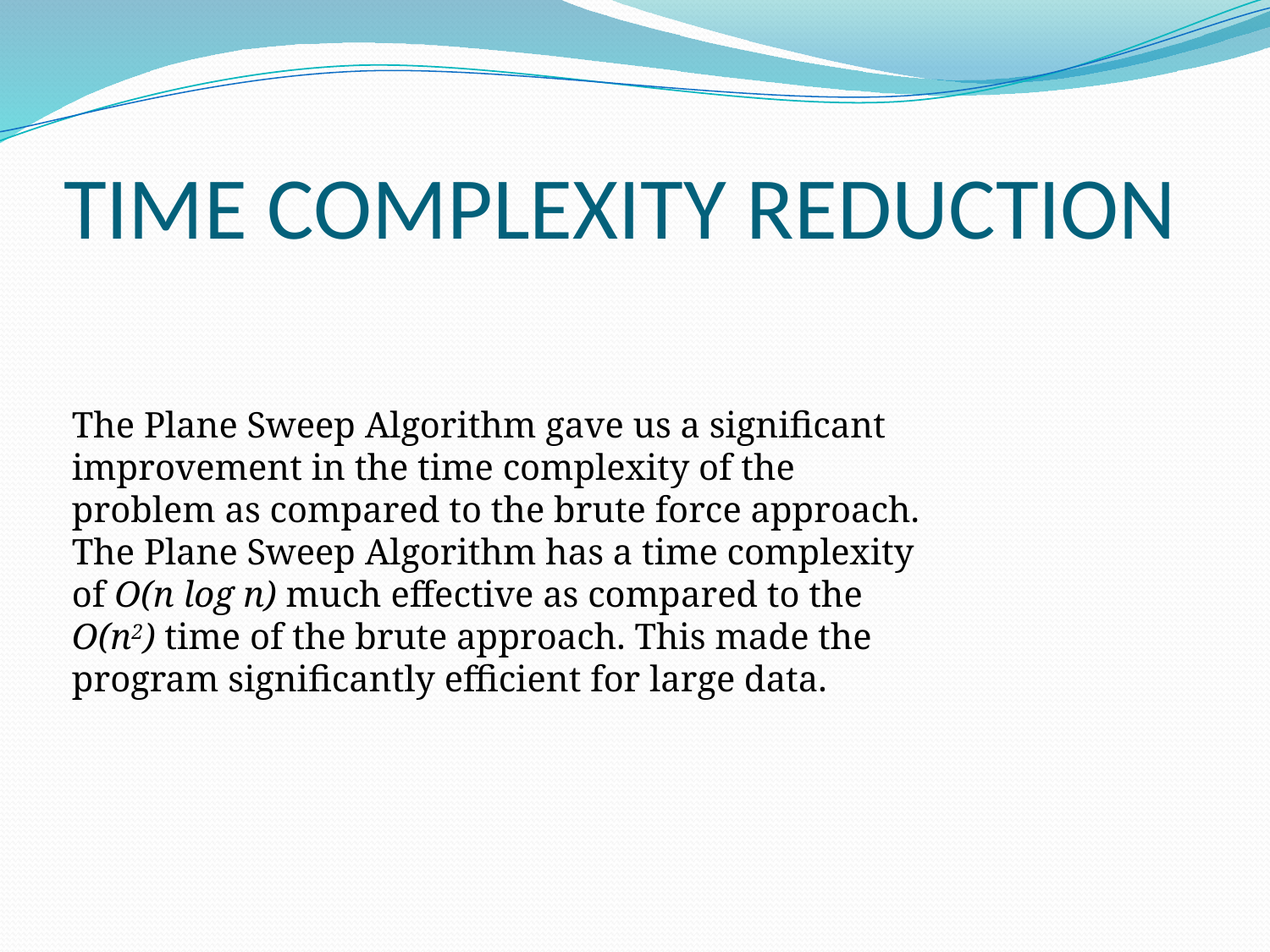

# TIME COMPLEXITY REDUCTION
The Plane Sweep Algorithm gave us a significant improvement in the time complexity of the problem as compared to the brute force approach. The Plane Sweep Algorithm has a time complexity of O(n log n) much effective as compared to the O(n2) time of the brute approach. This made the program significantly efficient for large data.